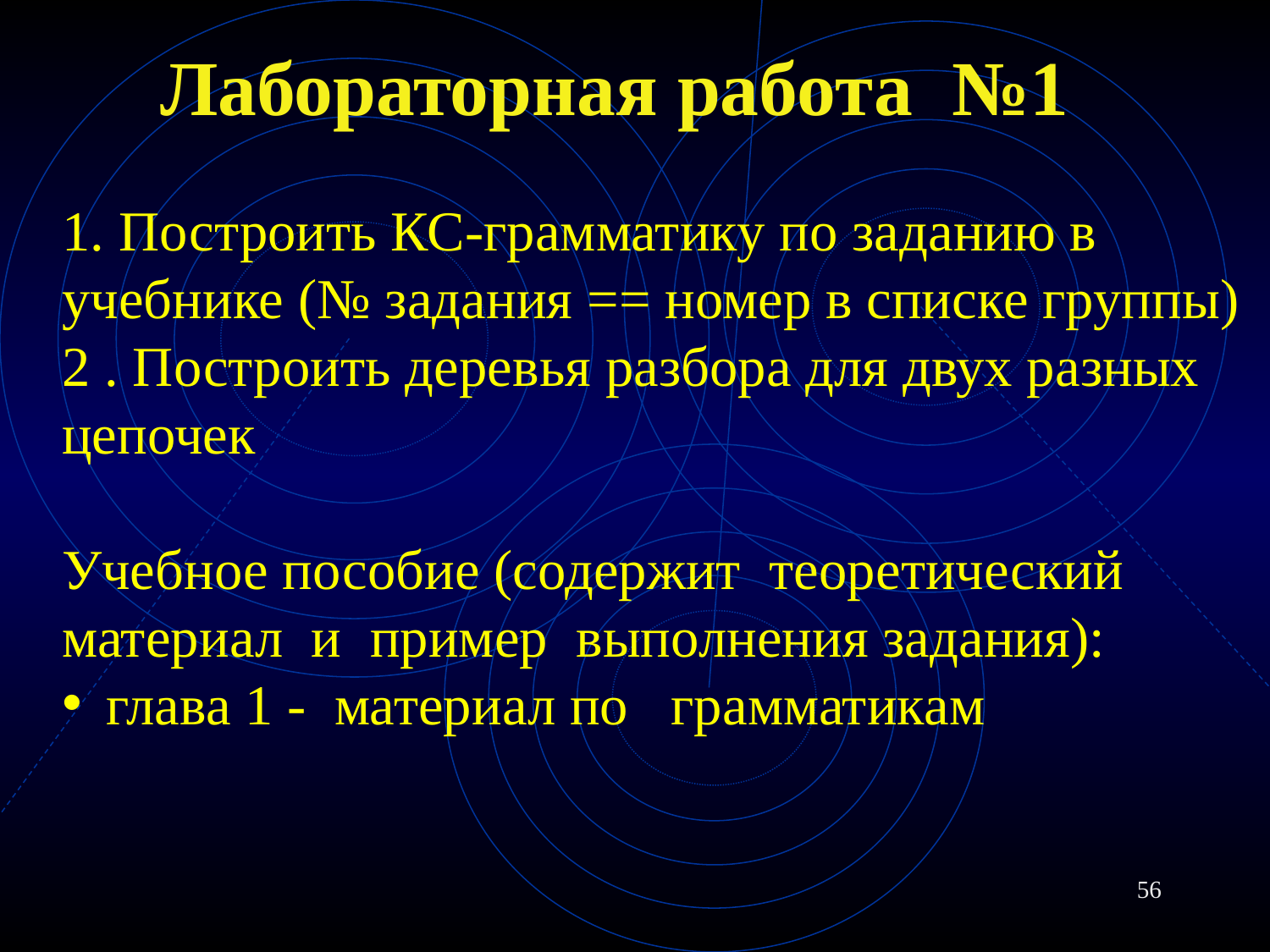

# Лабораторная работа  №1
1. Построить КС-грамматику по заданию в учебнике (№ задания == номер в списке группы)
2 . Построить деревья разбора для двух разных цепочек

Учебное пособие (содержит  теоретический материал  и  пример  выполнения задания):
 глава 1 -  материал по   грамматикам
56